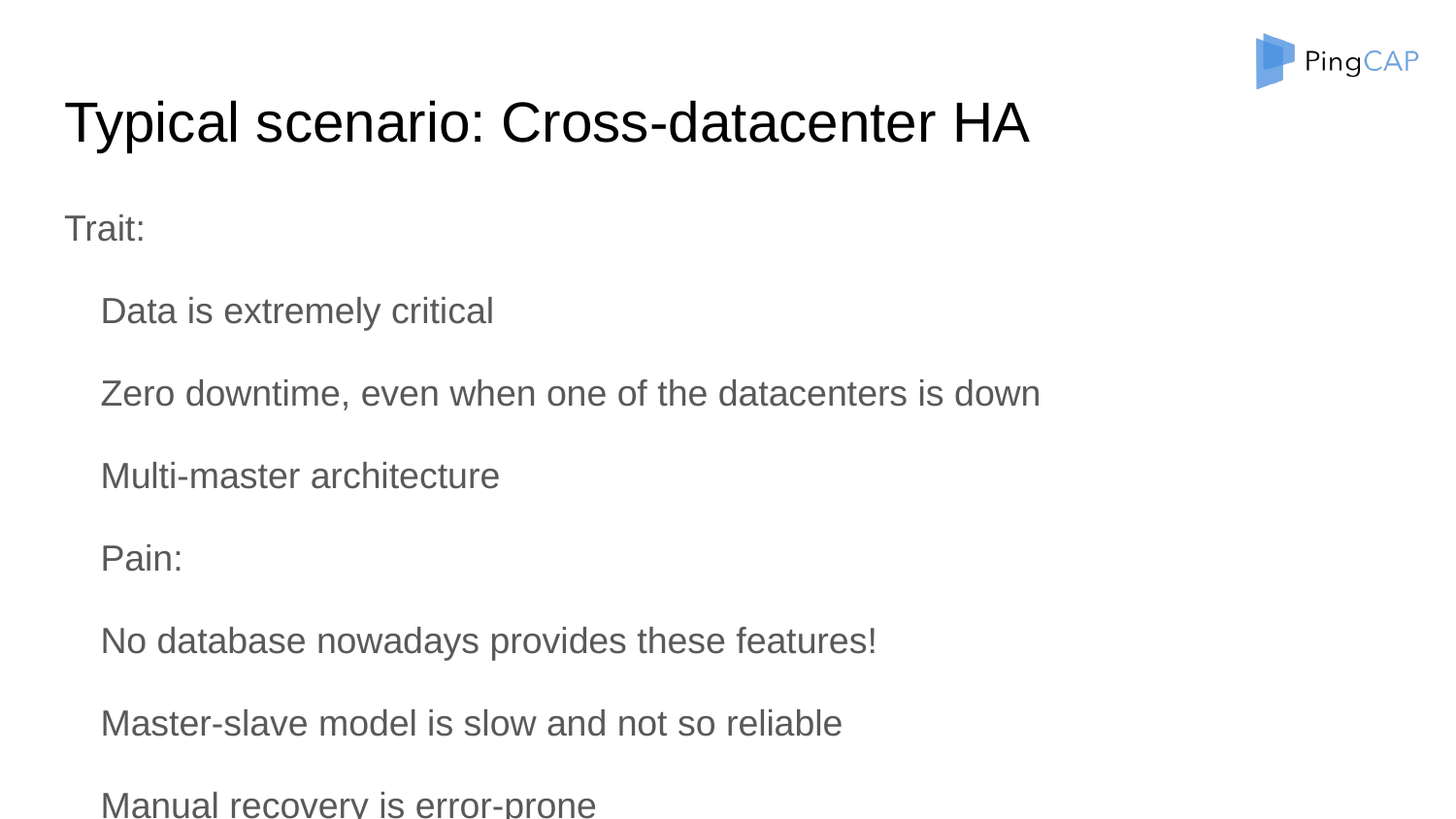

# Typical scenario: Cross-datacenter HA
Trait:
Data is extremely critical
Zero downtime, even when one of the datacenters is down
Multi-master architecture
Pain:
No database nowadays provides these features!
Master-slave model is slow and not so reliable
Manual recovery is error-prone